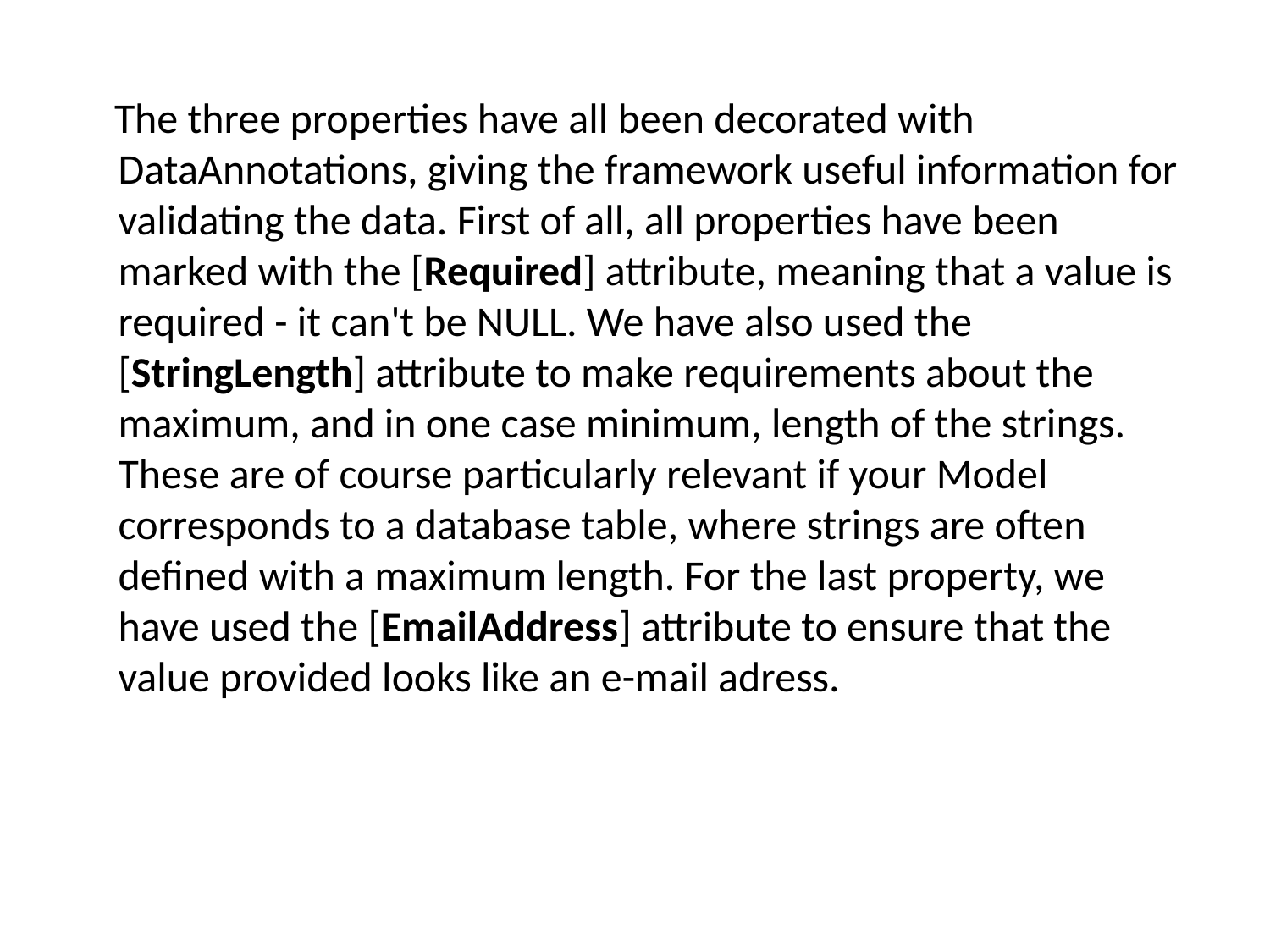

The three properties have all been decorated with DataAnnotations, giving the framework useful information for validating the data. First of all, all properties have been marked with the [Required] attribute, meaning that a value is required - it can't be NULL. We have also used the [StringLength] attribute to make requirements about the maximum, and in one case minimum, length of the strings. These are of course particularly relevant if your Model corresponds to a database table, where strings are often defined with a maximum length. For the last property, we have used the [EmailAddress] attribute to ensure that the value provided looks like an e-mail adress.